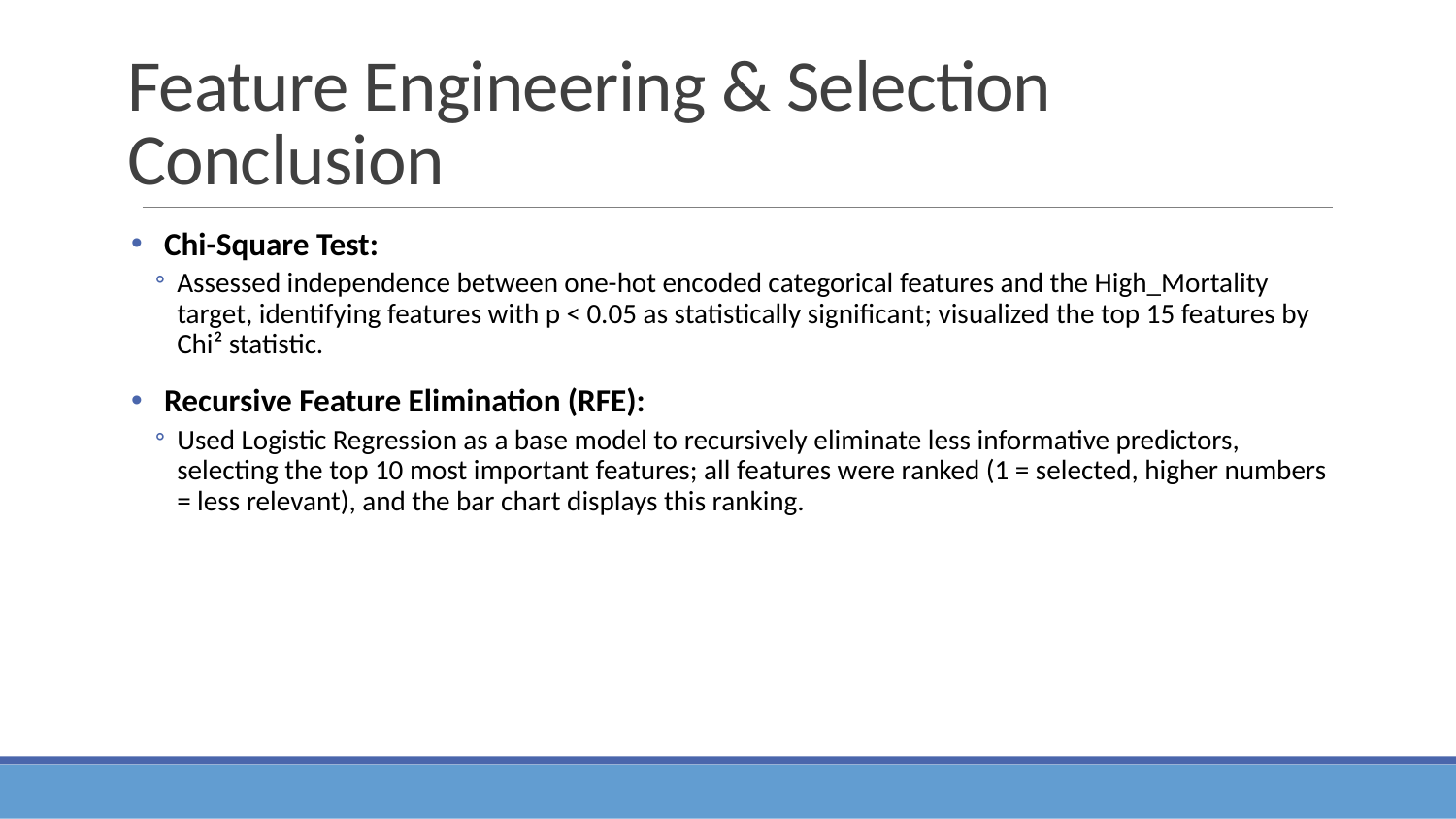

# Feature Engineering & Selection Conclusion
   Chi-Square Test:
Assessed independence between one-hot encoded categorical features and the High_Mortality target, identifying features with p < 0.05 as statistically significant; visualized the top 15 features by Chi² statistic.
   Recursive Feature Elimination (RFE):
Used Logistic Regression as a base model to recursively eliminate less informative predictors, selecting the top 10 most important features; all features were ranked (1 = selected, higher numbers = less relevant), and the bar chart displays this ranking.